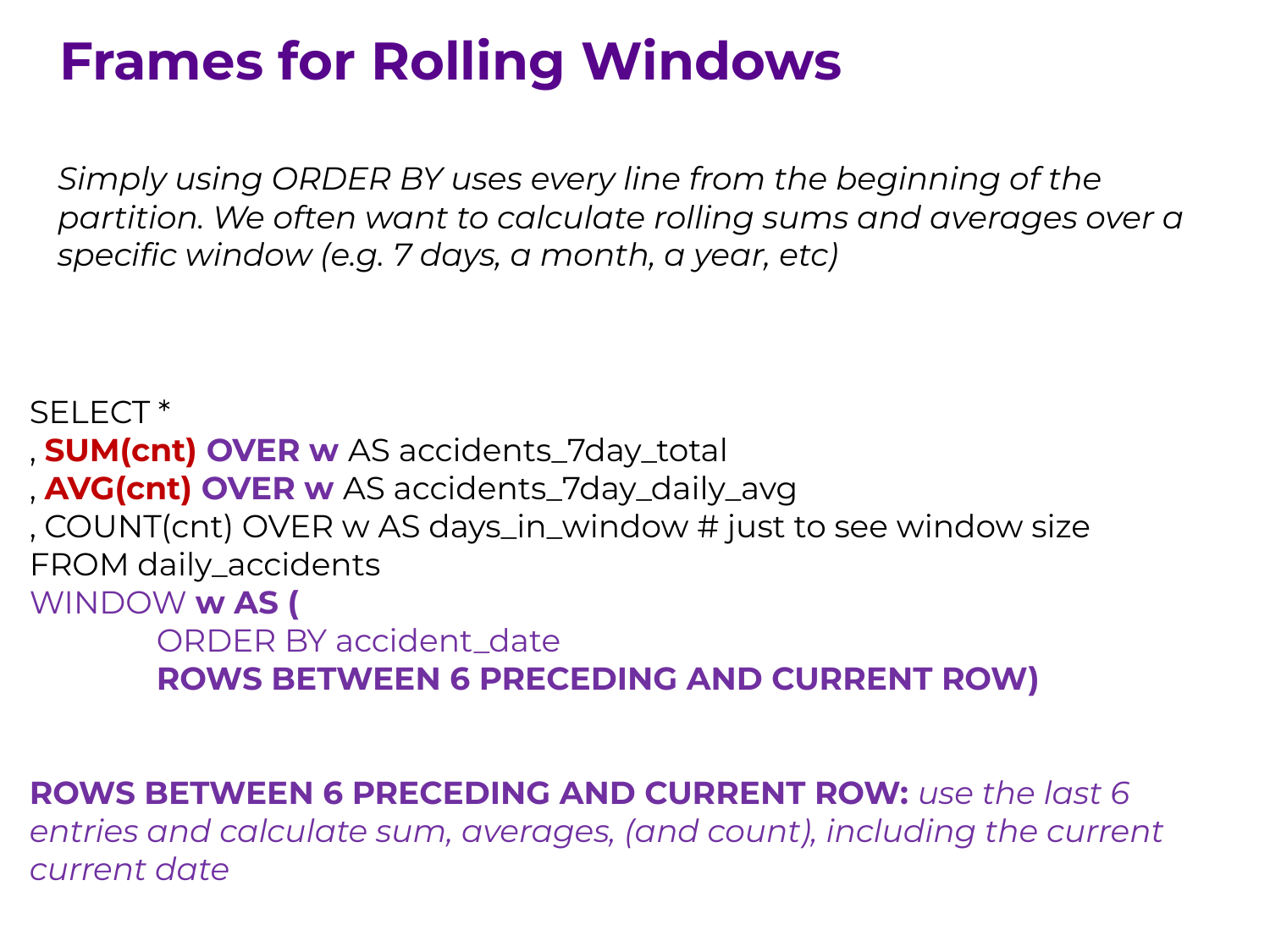

Frames for Rolling Windows
Simply using ORDER BY uses every line from the beginning of the partition. We often want to calculate rolling sums and averages over a specific window (e.g. 7 days, a month, a year, etc)

SELECT *
, SUM(cnt) OVER w AS accidents_7day_total
, AVG(cnt) OVER w AS accidents_7day_daily_avg
, COUNT(cnt) OVER w AS days_in_window # just to see window size
FROM daily_accidents
WINDOW w AS (
	ORDER BY accident_date
	ROWS BETWEEN 6 PRECEDING AND CURRENT ROW)

ROWS BETWEEN 6 PRECEDING AND CURRENT ROW: use the last 6 entries and calculate sum, averages, (and count), including the current current date